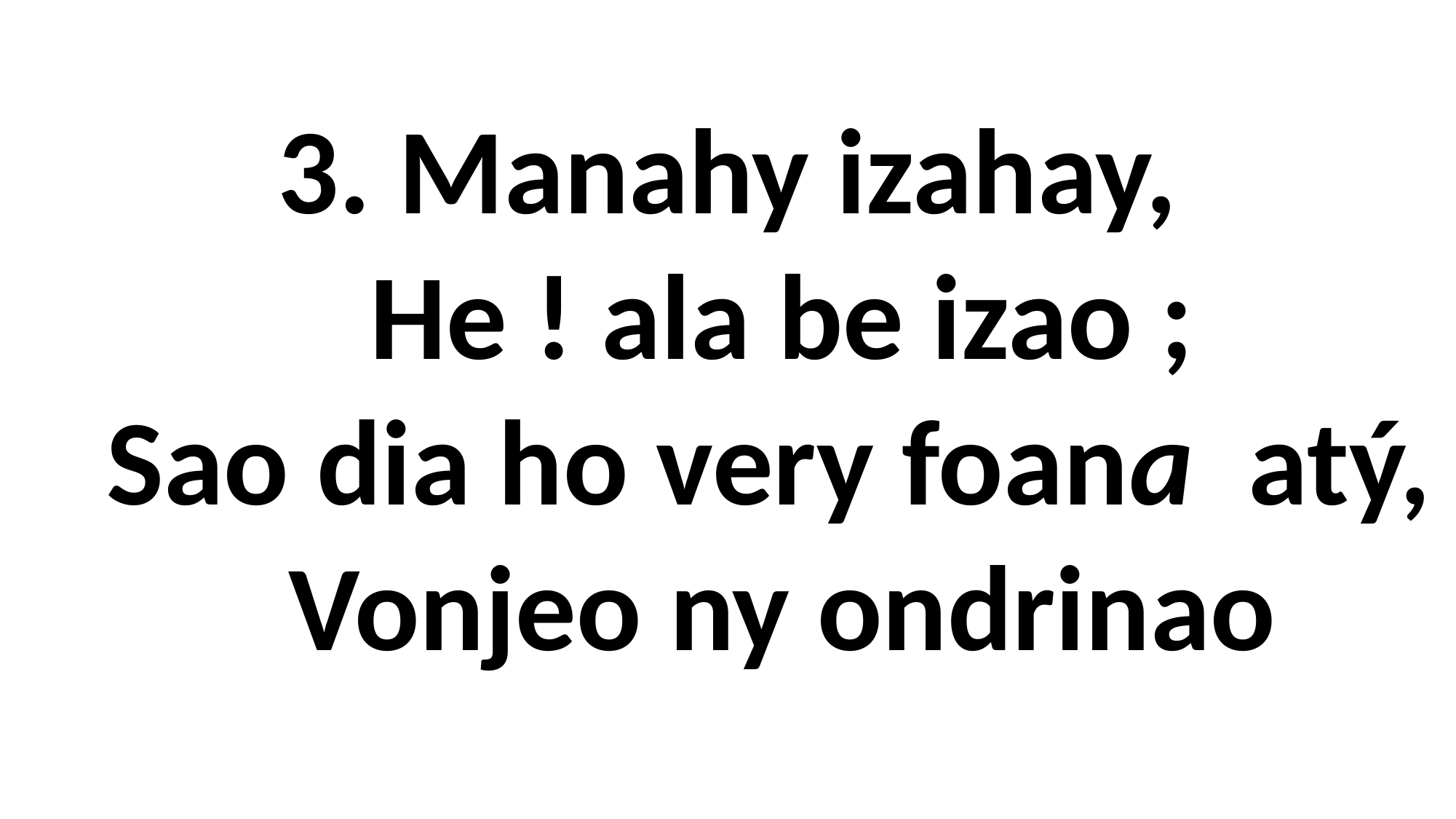

3. Manahy izahay,
    He ! ala be izao ;
   Sao dia ho very foana  atý,
    Vonjeo ny ondrinao